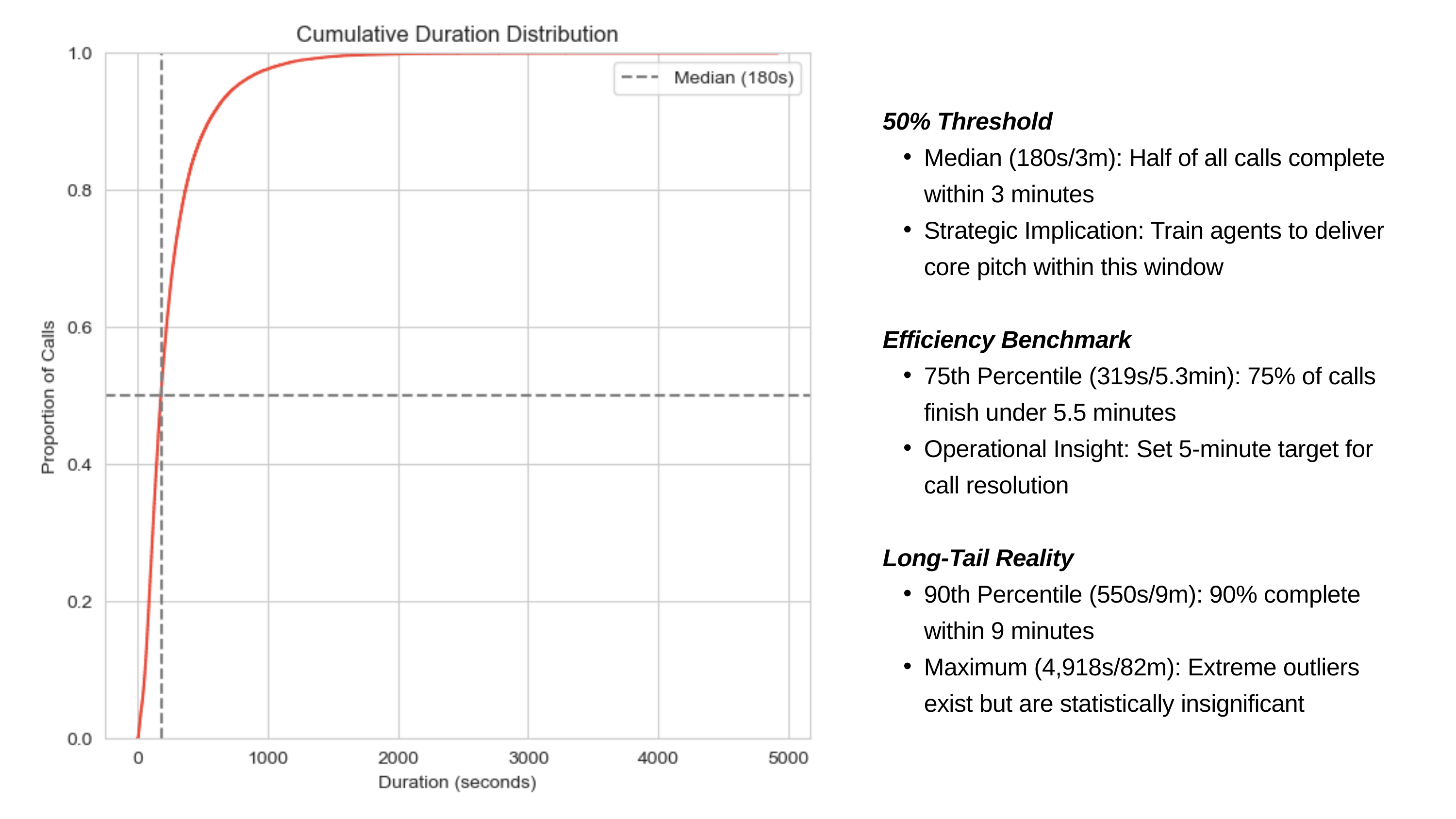

50% Threshold
Median (180s/3m): Half of all calls complete within 3 minutes
Strategic Implication: Train agents to deliver core pitch within this window

Efficiency Benchmark
75th Percentile (319s/5.3min): 75% of calls finish under 5.5 minutes
Operational Insight: Set 5-minute target for call resolution

Long-Tail Reality
90th Percentile (550s/9m): 90% complete within 9 minutes
Maximum (4,918s/82m): Extreme outliers exist but are statistically insignificant